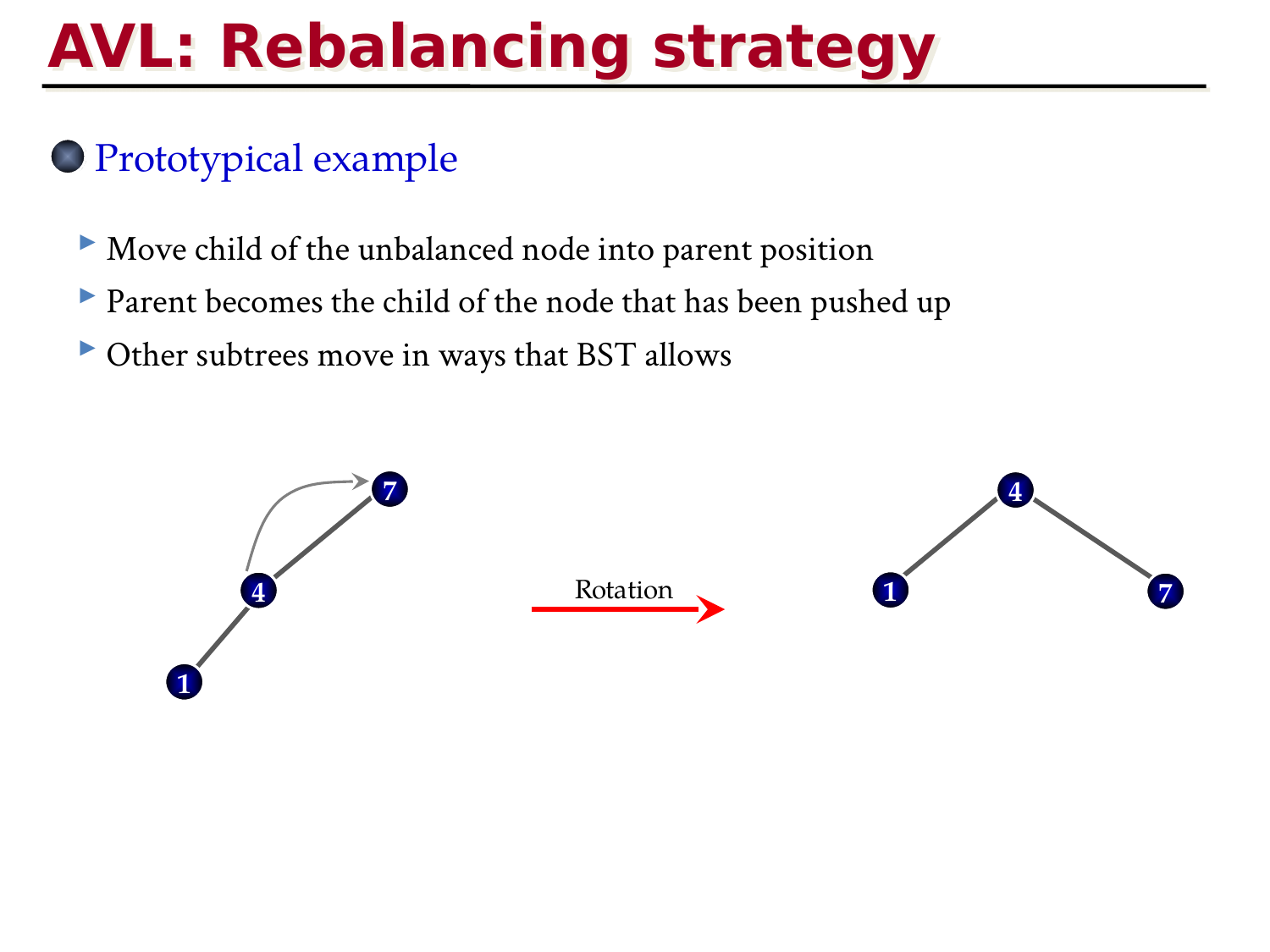

AVL: Rebalancing strategy

Prototypical example

 Move child of the unbalanced node into parent position
 Parent becomes the child of the node that has been pushed up
 Other subtrees move in ways that BST allows
7
4

Rotation
1
4
7
1